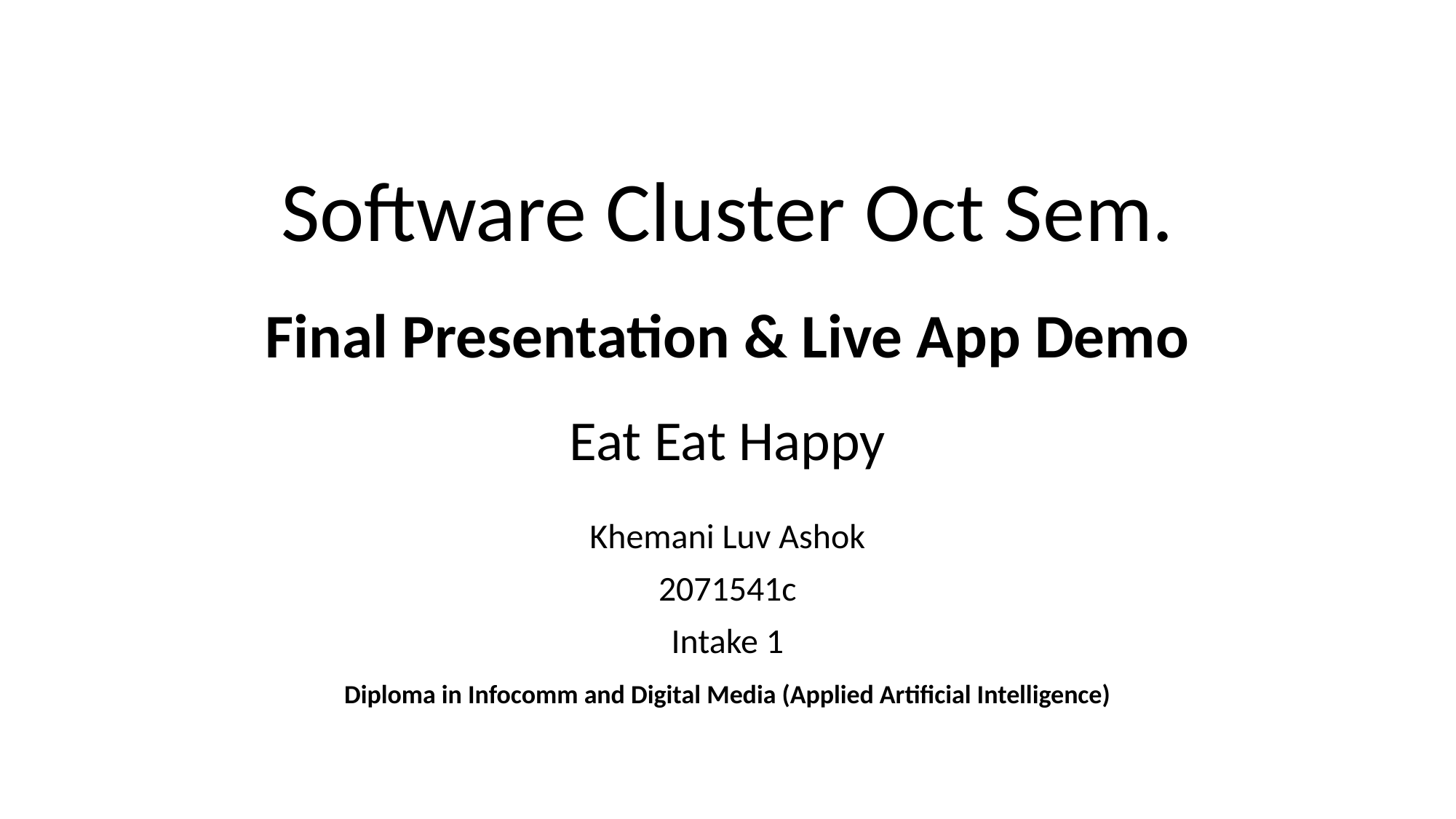

# Software Cluster Oct Sem. Final Presentation & Live App Demo Eat Eat Happy
Khemani Luv Ashok
2071541c
Intake 1
Diploma in Infocomm and Digital Media (Applied Artificial Intelligence)